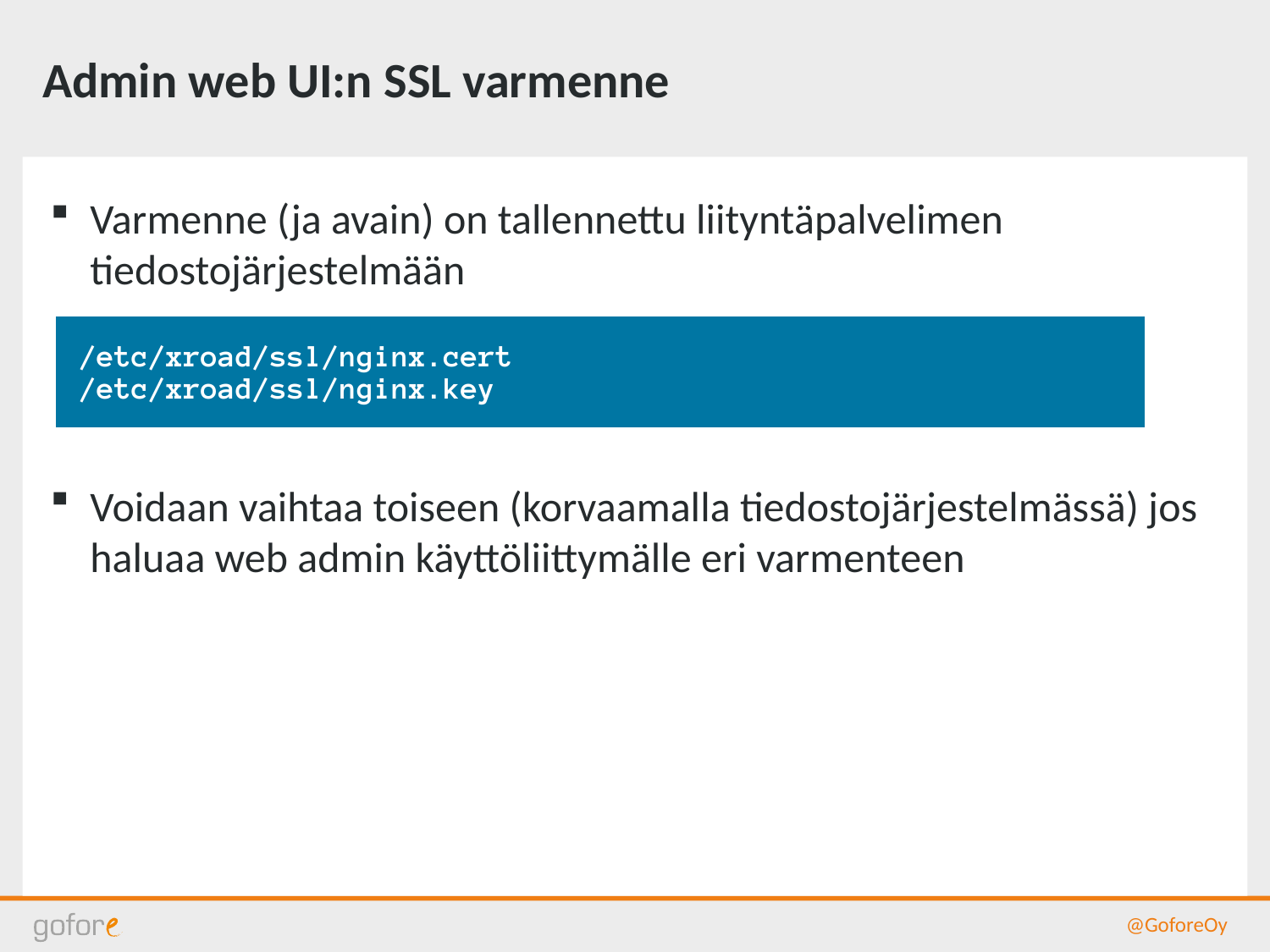

# Admin web UI:n SSL varmenne
Varmenne (ja avain) on tallennettu liityntäpalvelimen tiedostojärjestelmään

Voidaan vaihtaa toiseen (korvaamalla tiedostojärjestelmässä) jos haluaa web admin käyttöliittymälle eri varmenteen

| /etc/xroad/ssl/nginx.cert /etc/xroad/ssl/nginx.key |
| --- |
@GoforeOy